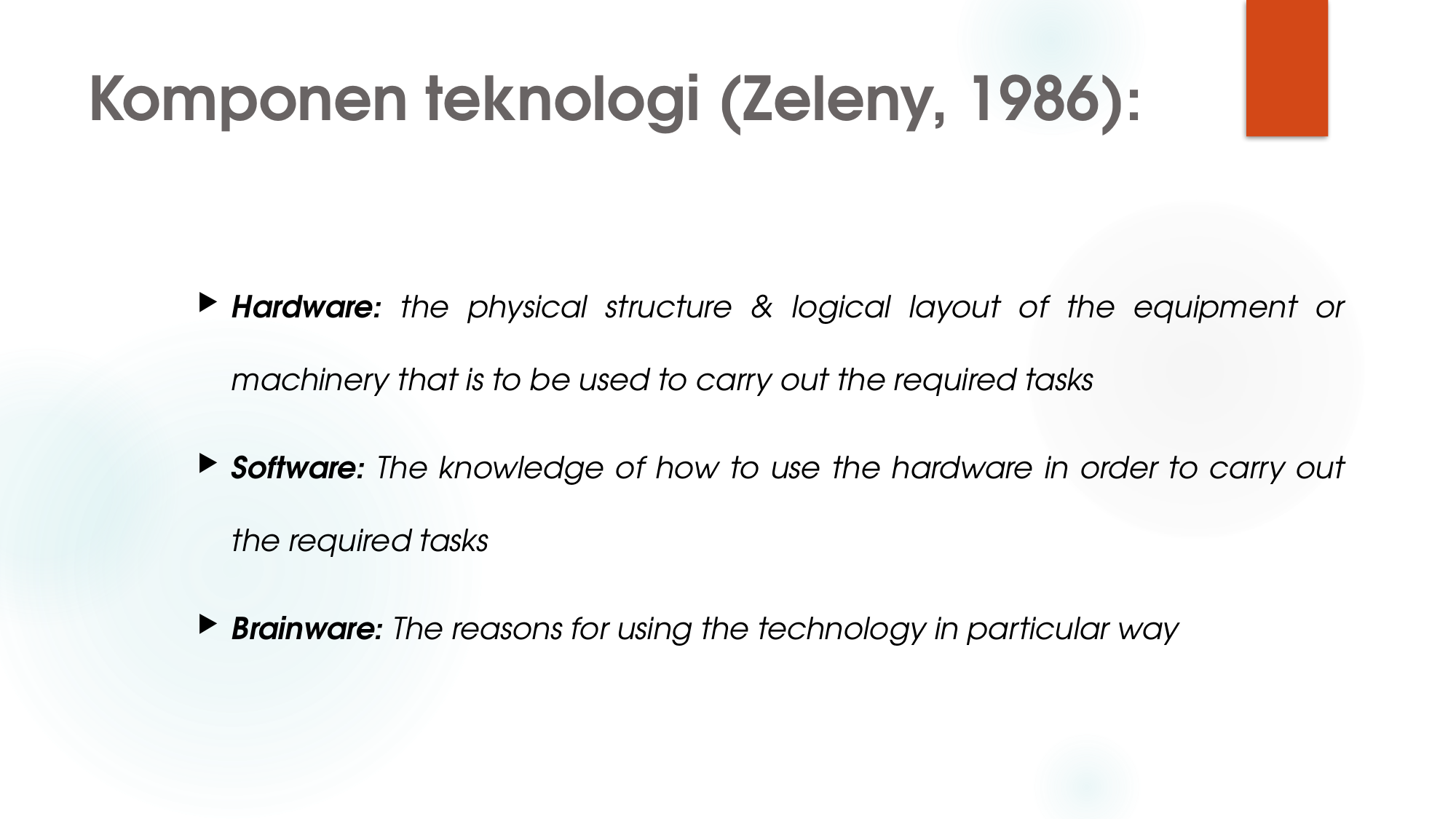

# Komponen teknologi (Zeleny, 1986):
Hardware: the physical structure & logical layout of the equipment or machinery that is to be used to carry out the required tasks
Software: The knowledge of how to use the hardware in order to carry out the required tasks
Brainware: The reasons for using the technology in particular way